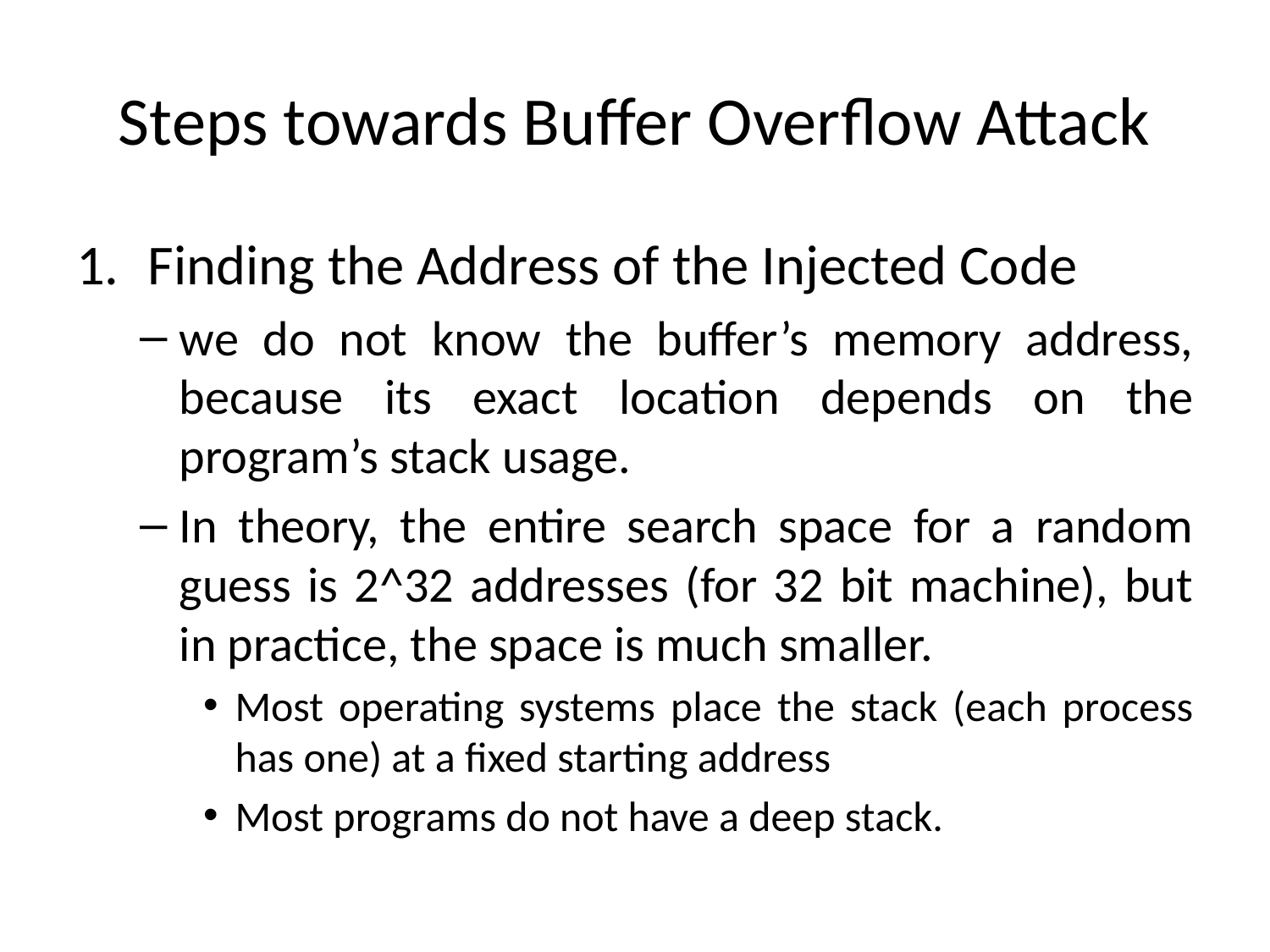

# Steps towards Buffer Overflow Attack
Finding the Address of the Injected Code
we do not know the buffer’s memory address, because its exact location depends on the program’s stack usage.
In theory, the entire search space for a random guess is 2^32 addresses (for 32 bit machine), but in practice, the space is much smaller.
Most operating systems place the stack (each process has one) at a fixed starting address
Most programs do not have a deep stack.